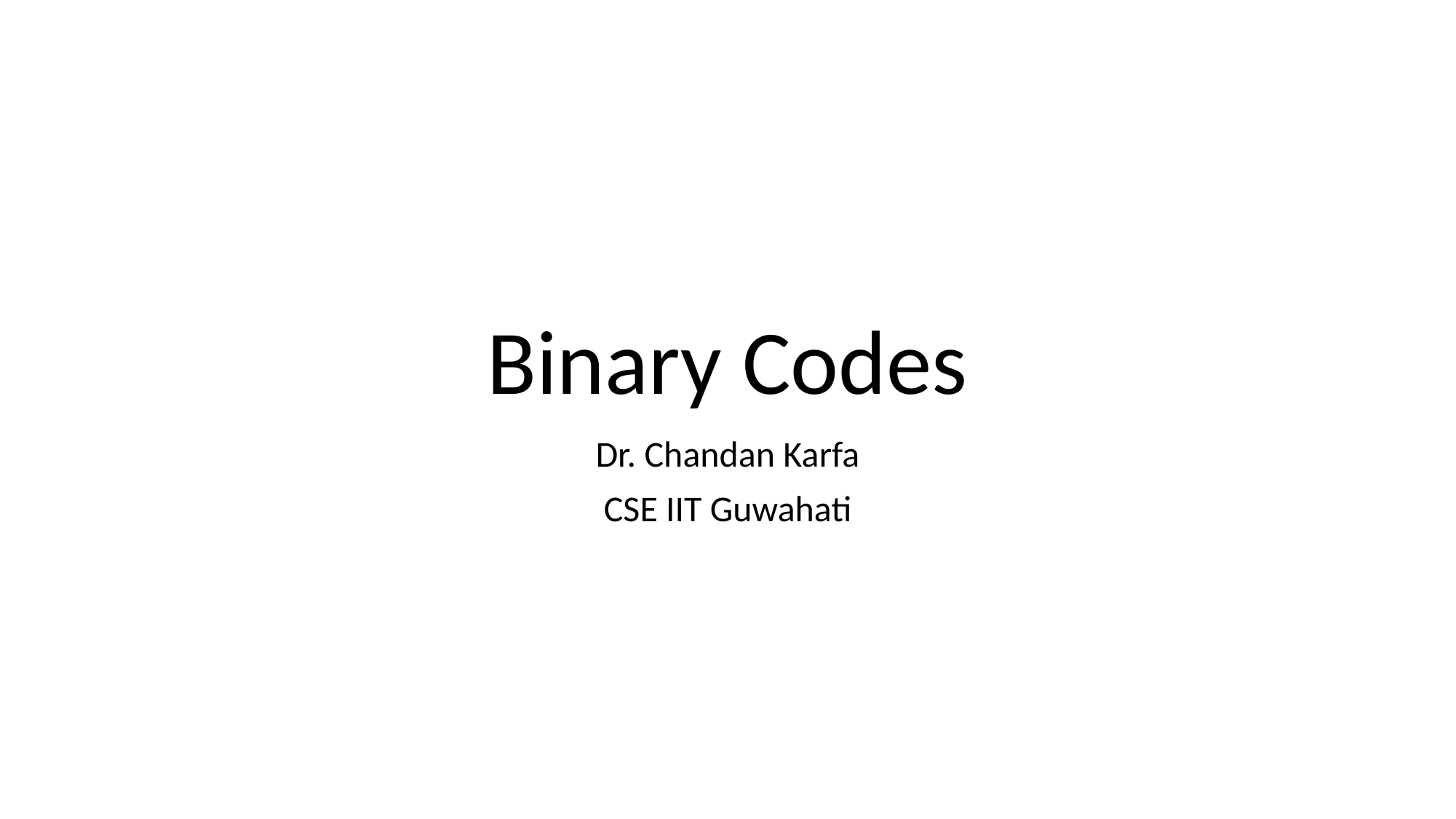

# Binary Codes
Dr. Chandan Karfa
CSE IIT Guwahati